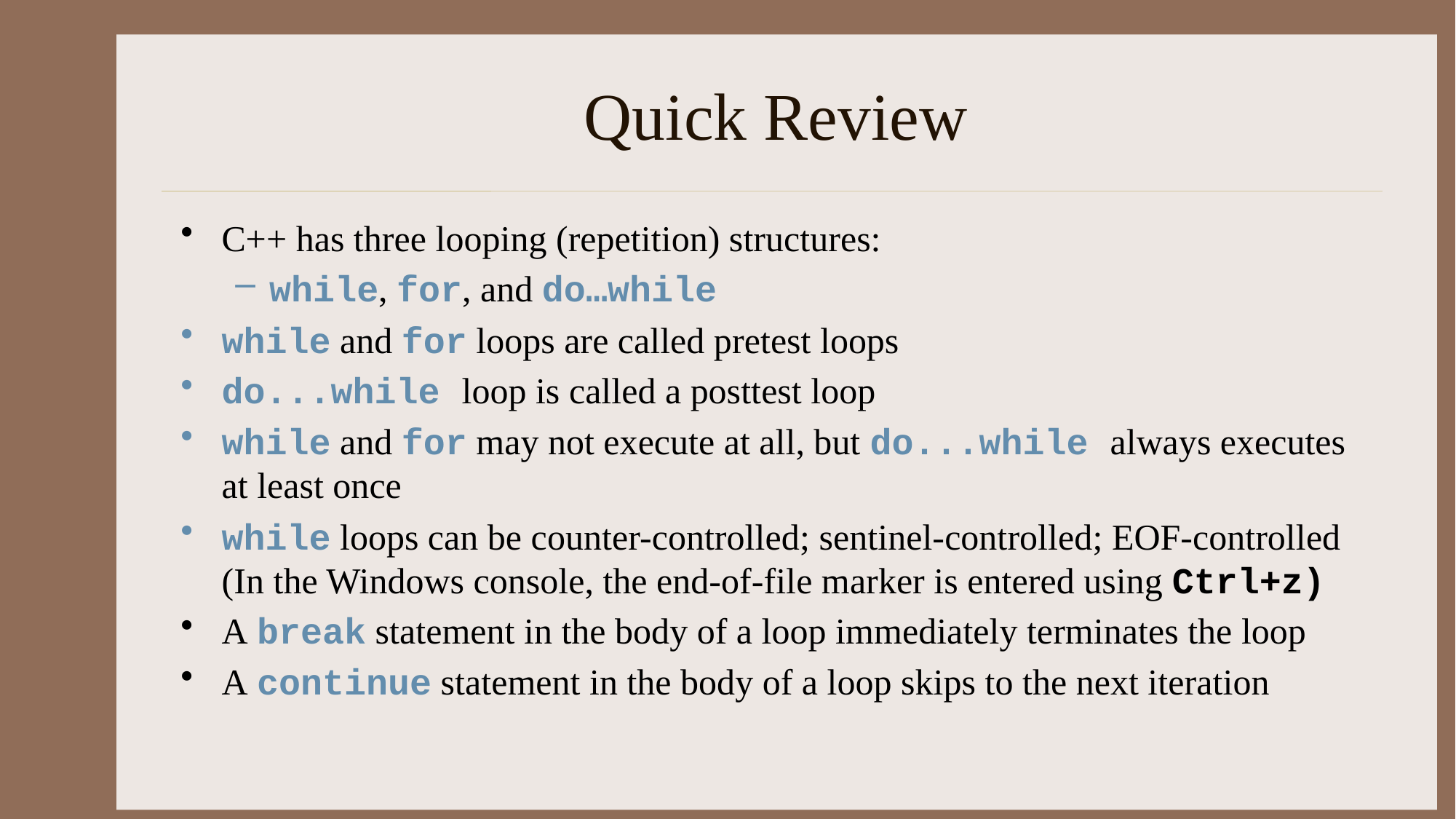

# Quick Review
C++ has three looping (repetition) structures:
while, for, and do…while
while and for loops are called pretest loops
do...while loop is called a posttest loop
while and for may not execute at all, but do...while always executes at least once
while loops can be counter-controlled; sentinel-controlled; EOF-controlled
(In the Windows console, the end-of-file marker is entered using Ctrl+z)
A break statement in the body of a loop immediately terminates the loop
A continue statement in the body of a loop skips to the next iteration